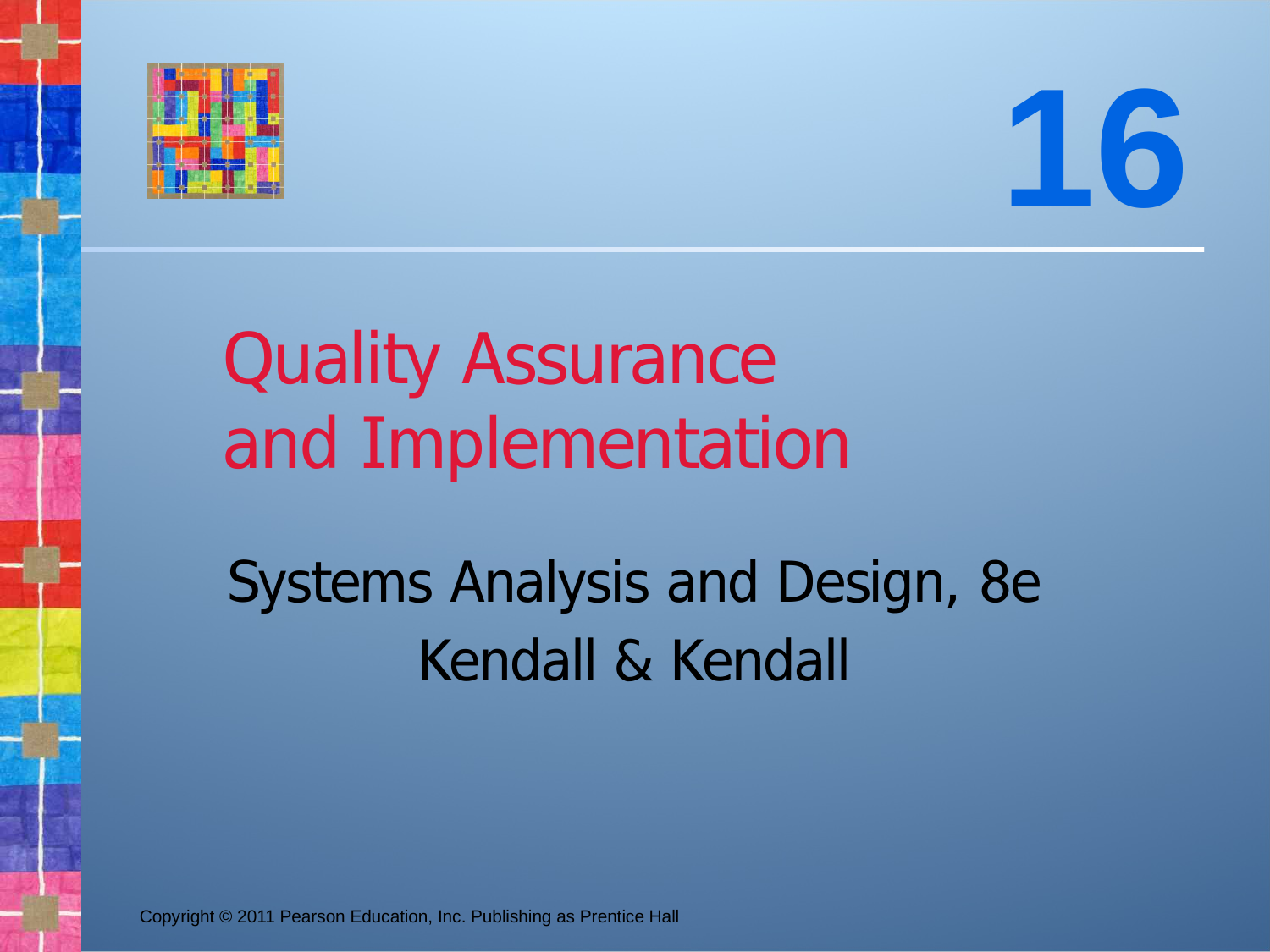

16
# Quality Assurance and Implementation
Systems Analysis and Design, 8e
Kendall & Kendall